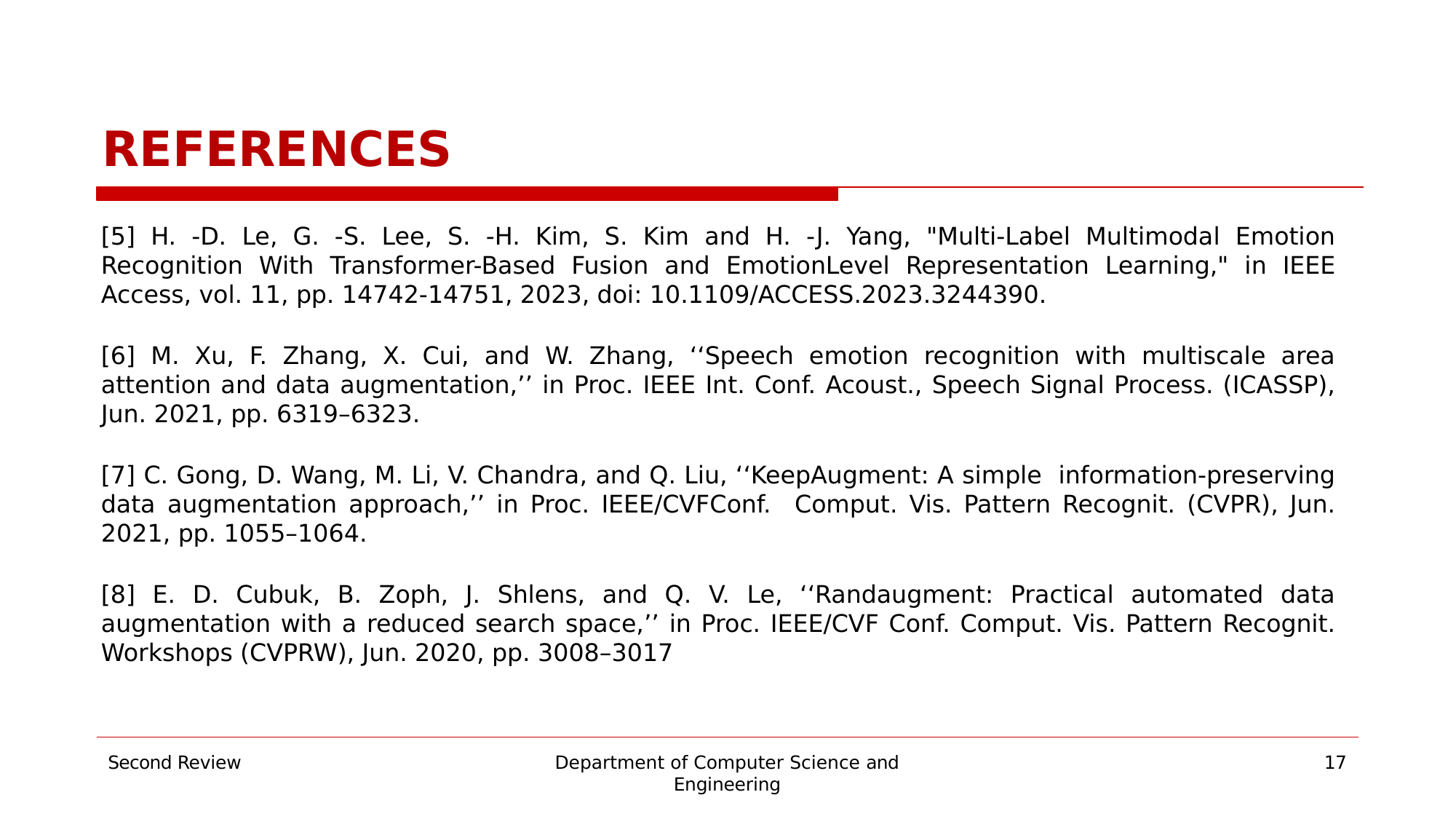

# REFERENCES
[5] H. -D. Le, G. -S. Lee, S. -H. Kim, S. Kim and H. -J. Yang, "Multi-Label Multimodal Emotion Recognition With Transformer-Based Fusion and EmotionLevel Representation Learning," in IEEE Access, vol. 11, pp. 14742-14751, 2023, doi: 10.1109/ACCESS.2023.3244390.

[6] M. Xu, F. Zhang, X. Cui, and W. Zhang, ‘‘Speech emotion recognition with multiscale area attention and data augmentation,’’ in Proc. IEEE Int. Conf. Acoust., Speech Signal Process. (ICASSP), Jun. 2021, pp. 6319–6323.

[7] C. Gong, D. Wang, M. Li, V. Chandra, and Q. Liu, ‘‘KeepAugment: A simple  information-preserving data augmentation approach,’’ in Proc. IEEE/CVFConf.  Comput. Vis. Pattern Recognit. (CVPR), Jun. 2021, pp. 1055–1064.

[8] E. D. Cubuk, B. Zoph, J. Shlens, and Q. V. Le, ‘‘Randaugment: Practical automated data augmentation with a reduced search space,’’ in Proc. IEEE/CVF Conf. Comput. Vis. Pattern Recognit. Workshops (CVPRW), Jun. 2020, pp. 3008–3017

Second Review
17
Department of Computer Science and Engineering